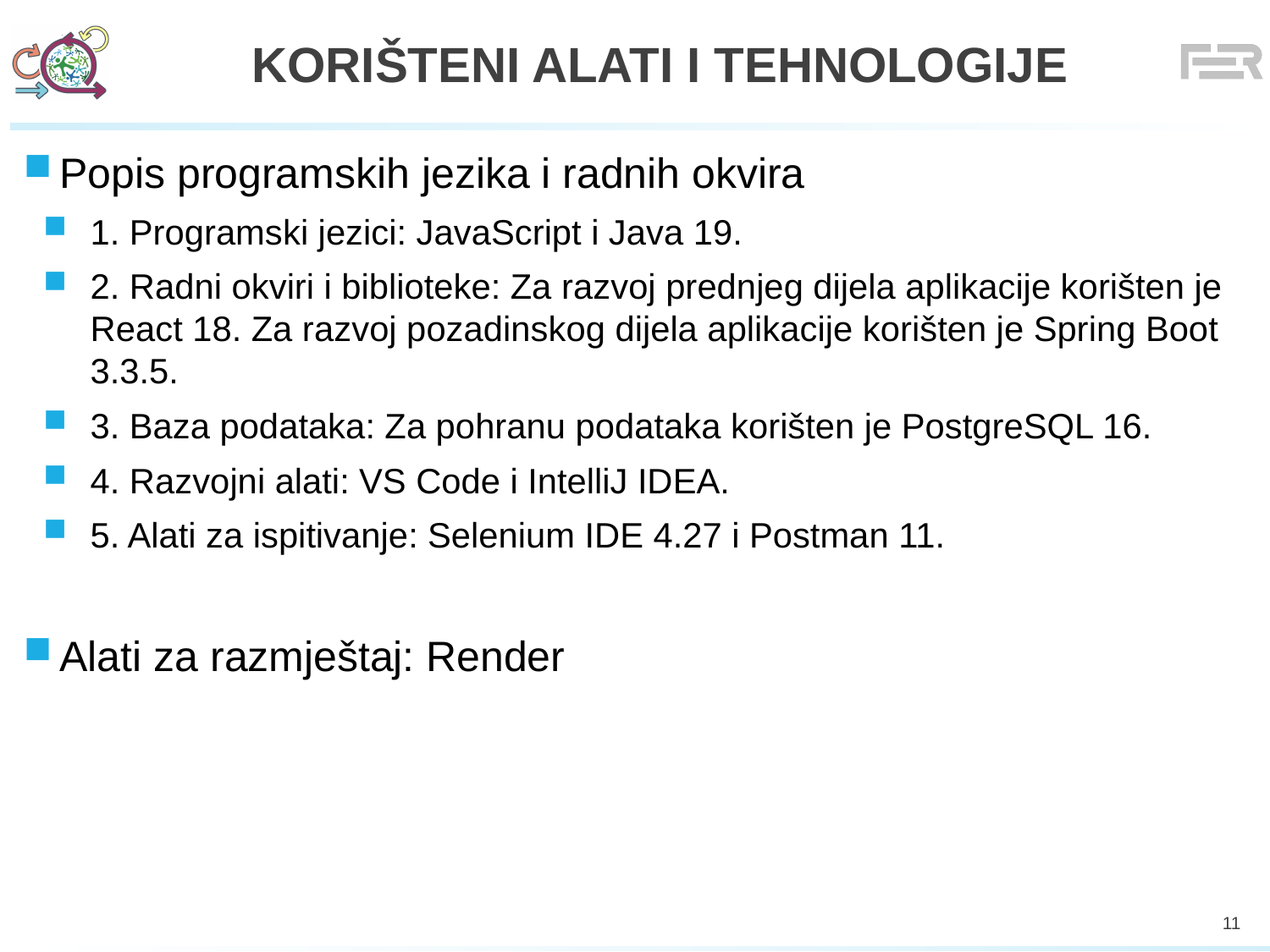

# Korišteni alati i tehnologije
Popis programskih jezika i radnih okvira
1. Programski jezici: JavaScript i Java 19.
2. Radni okviri i biblioteke: Za razvoj prednjeg dijela aplikacije korišten je React 18. Za razvoj pozadinskog dijela aplikacije korišten je Spring Boot 3.3.5.
3. Baza podataka: Za pohranu podataka korišten je PostgreSQL 16.
4. Razvojni alati: VS Code i IntelliJ IDEA.
5. Alati za ispitivanje: Selenium IDE 4.27 i Postman 11.

Alati za razmještaj: Render
11